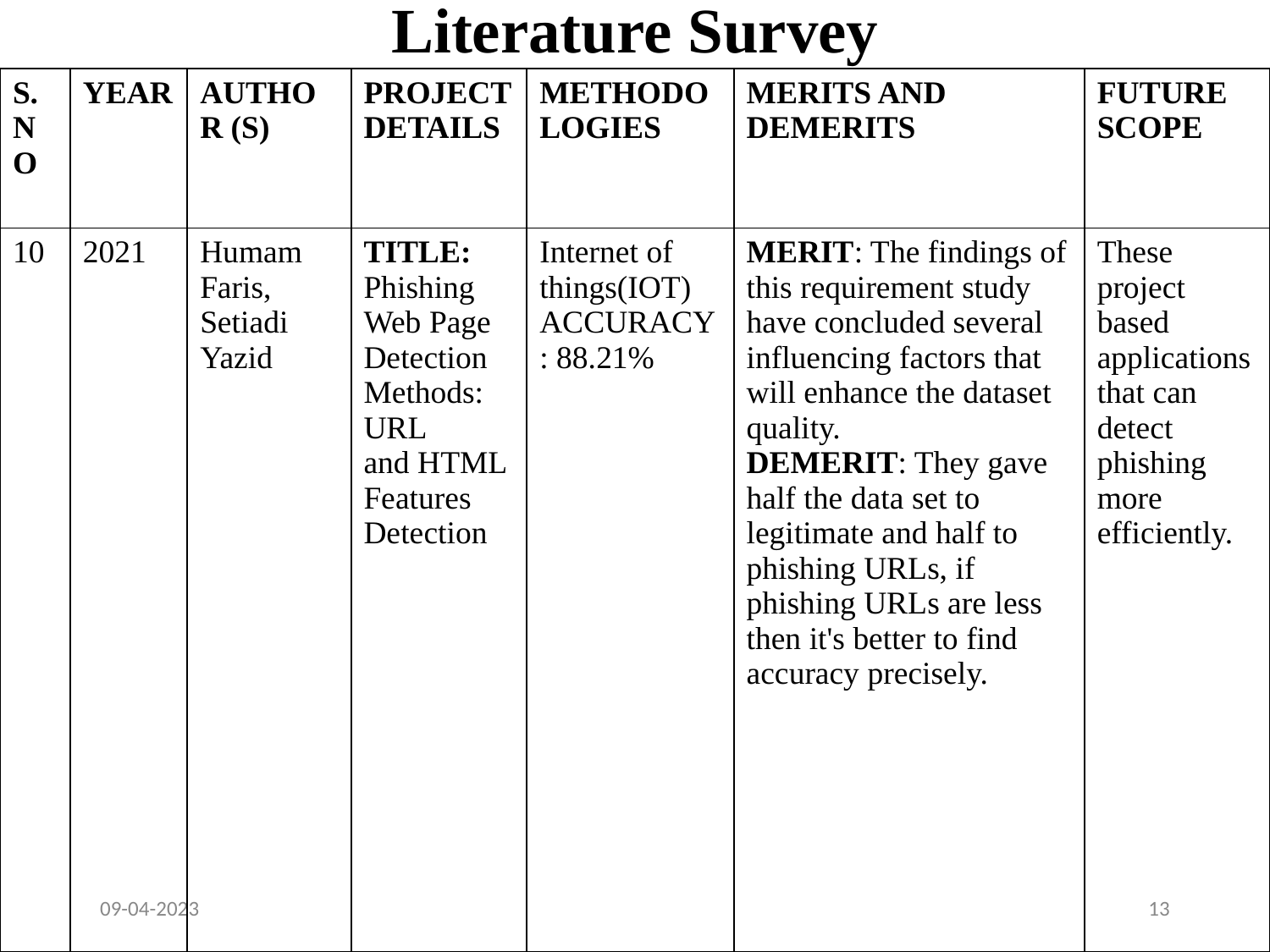

# Literature Survey
| S. NO | YEAR | AUTHOR (S) | PROJECT DETAILS | METHODOLOGIES | MERITS AND DEMERITS | FUTURE SCOPE |
| --- | --- | --- | --- | --- | --- | --- |
| 10 | 2021 | Humam Faris, Setiadi Yazid | TITLE: Phishing Web Page Detection Methods: URL and HTML Features Detection | Internet of things(IOT) ACCURACY : 88.21% | MERIT: The findings of this requirement study have concluded several influencing factors that will enhance the dataset quality. DEMERIT: They gave half the data set to legitimate and half to phishing URLs, if phishing URLs are less then it's better to find accuracy precisely. | These project based applications that can detect phishing more efficiently. |

09-04-2023
13